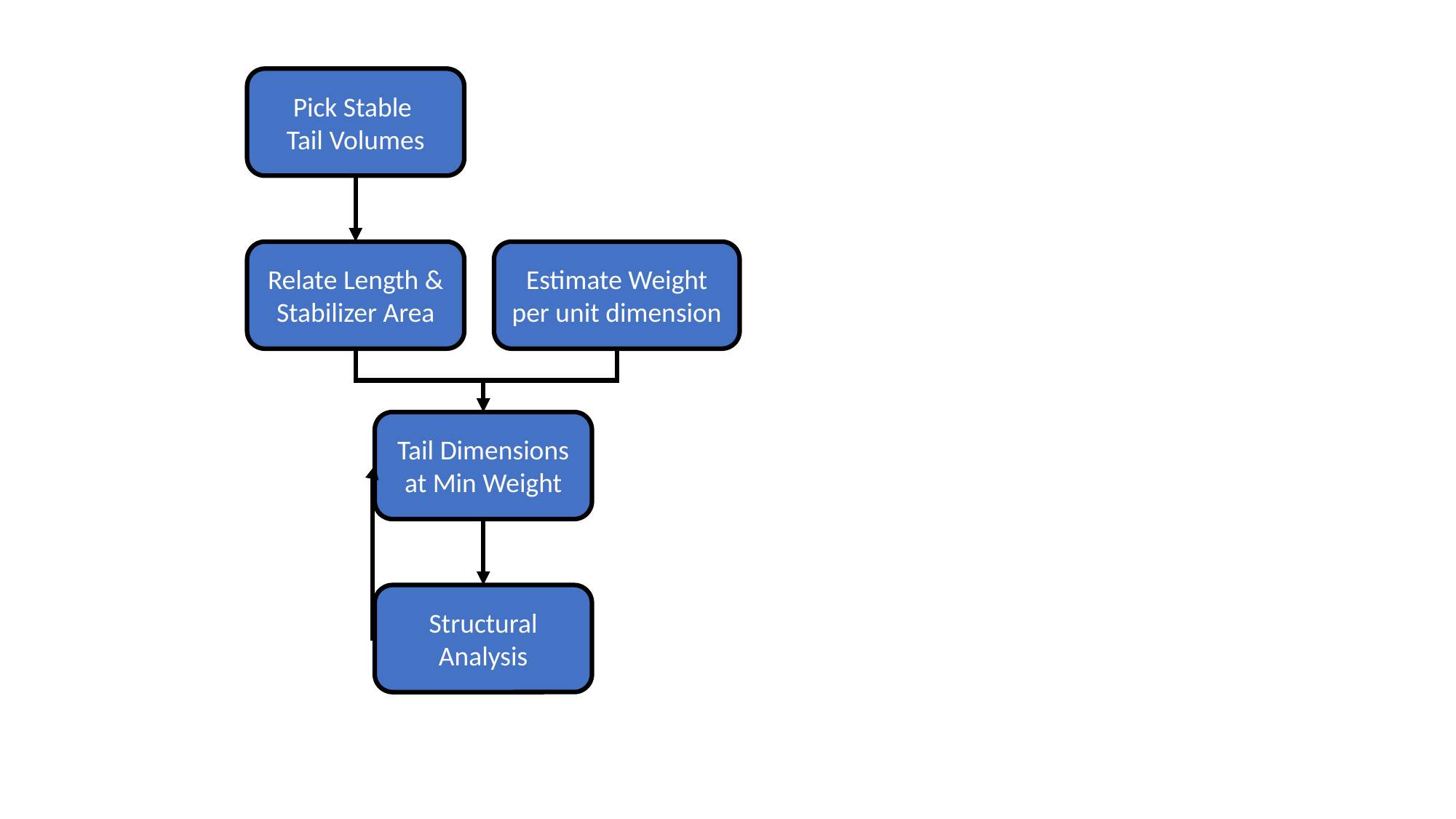

Pick Stable
Tail Volumes
Relate Length & Stabilizer Area
Estimate Weight per unit dimension
Tail Dimensions at Min Weight
Structural Analysis